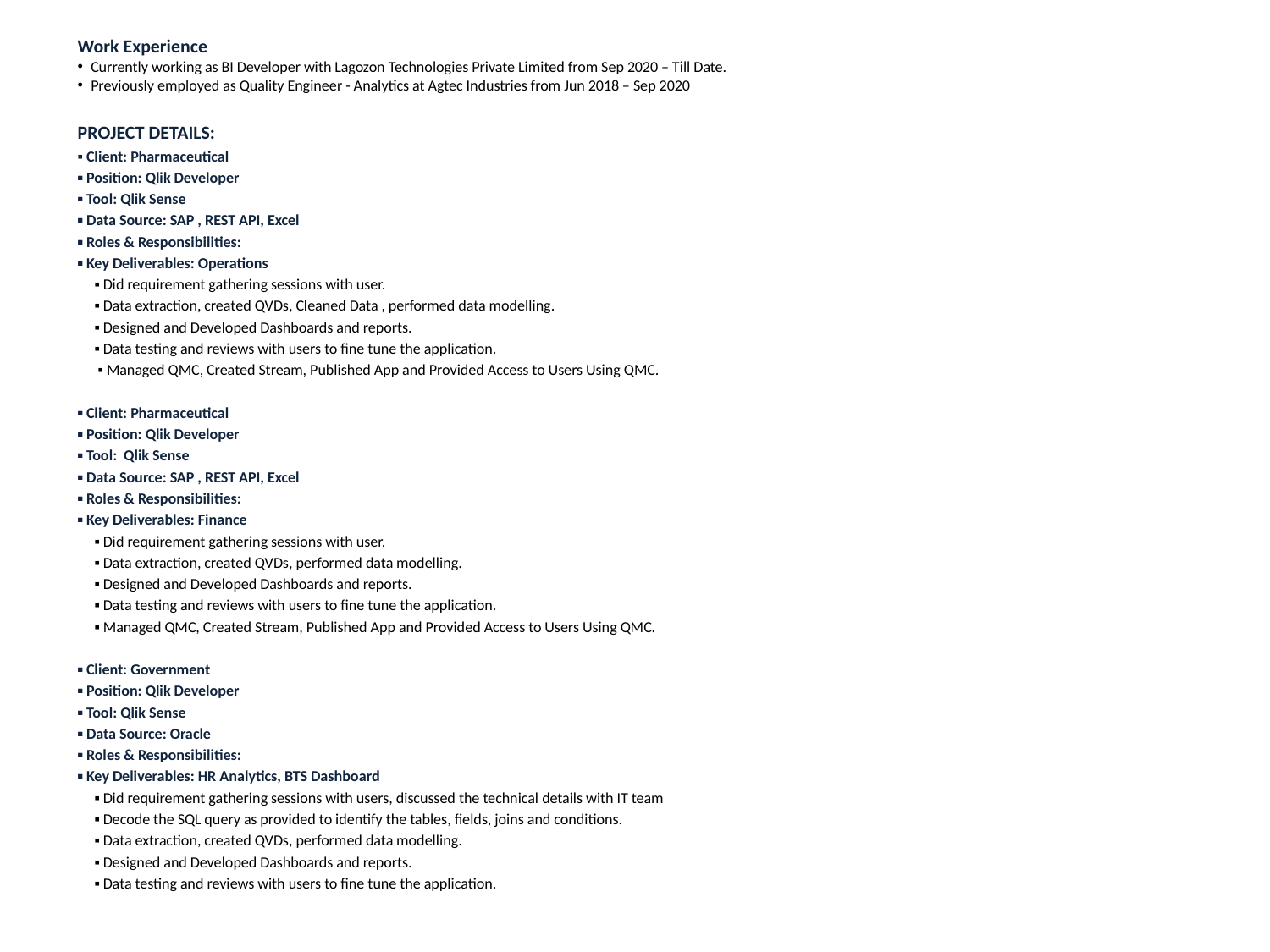

Work Experience
Currently working as BI Developer with Lagozon Technologies Private Limited from Sep 2020 – Till Date.
Previously employed as Quality Engineer - Analytics at Agtec Industries from Jun 2018 – Sep 2020

PROJECT DETAILS:
▪ Client: Pharmaceutical
▪ Position: Qlik Developer
▪ Tool: Qlik Sense
▪ Data Source: SAP , REST API, Excel
▪ Roles & Responsibilities:
▪ Key Deliverables: Operations
     ▪ Did requirement gathering sessions with user.
     ▪ Data extraction, created QVDs, Cleaned Data , performed data modelling.
     ▪ Designed and Developed Dashboards and reports.
     ▪ Data testing and reviews with users to fine tune the application.
      ▪ Managed QMC, Created Stream, Published App and Provided Access to Users Using QMC.

▪ Client: Pharmaceutical
▪ Position: Qlik Developer
▪ Tool:  Qlik Sense
▪ Data Source: SAP , REST API, Excel
▪ Roles & Responsibilities:
▪ Key Deliverables: Finance
     ▪ Did requirement gathering sessions with user.
     ▪ Data extraction, created QVDs, performed data modelling.
     ▪ Designed and Developed Dashboards and reports.
     ▪ Data testing and reviews with users to fine tune the application.
     ▪ Managed QMC, Created Stream, Published App and Provided Access to Users Using QMC.

▪ Client: Government
▪ Position: Qlik Developer
▪ Tool: Qlik Sense
▪ Data Source: Oracle
▪ Roles & Responsibilities:
▪ Key Deliverables: HR Analytics, BTS Dashboard
     ▪ Did requirement gathering sessions with users, discussed the technical details with IT team
     ▪ Decode the SQL query as provided to identify the tables, fields, joins and conditions.
     ▪ Data extraction, created QVDs, performed data modelling.
     ▪ Designed and Developed Dashboards and reports.
     ▪ Data testing and reviews with users to fine tune the application.